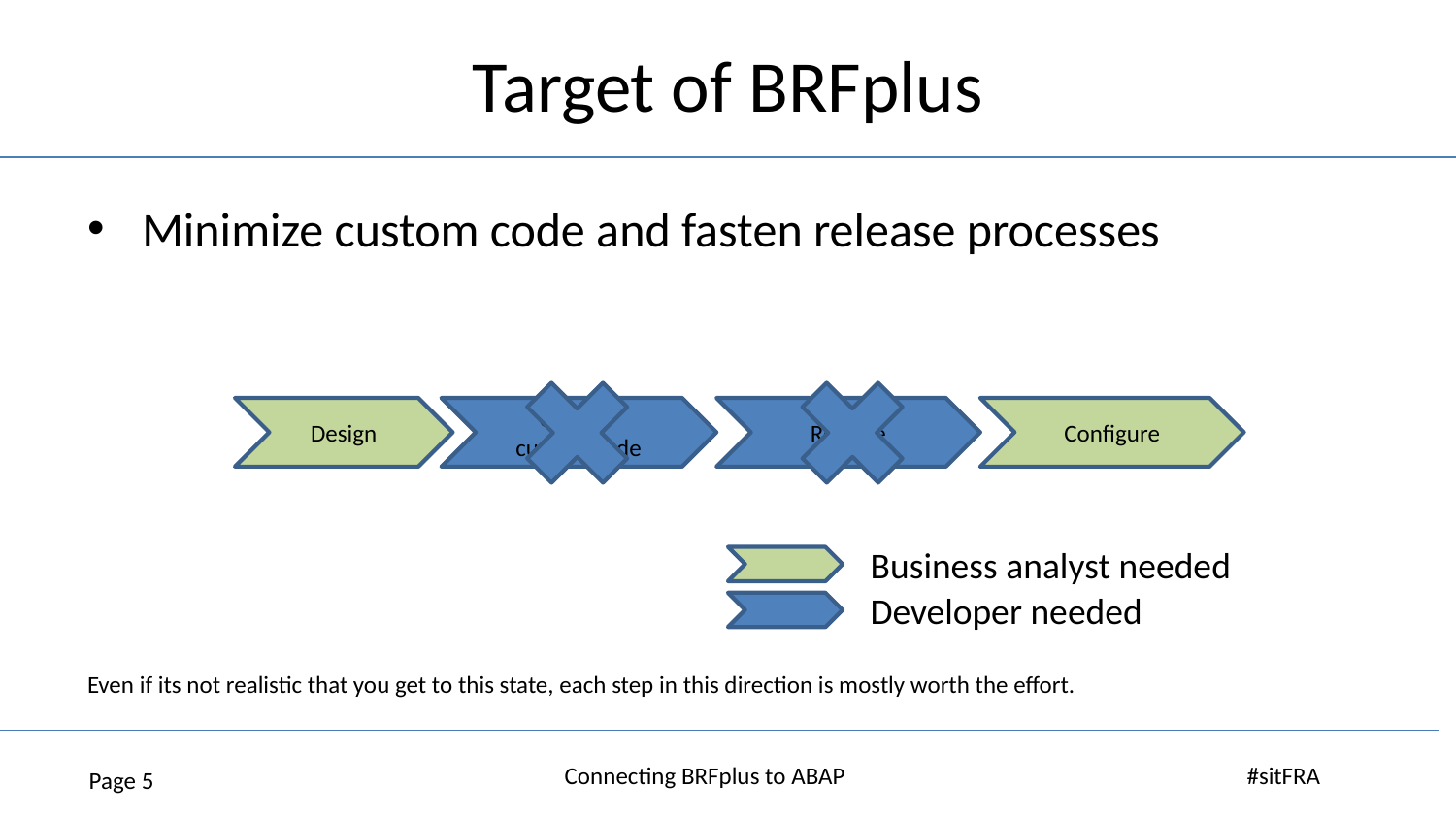

# Target of BRFplus
Minimize custom code and fasten release processes

Even if its not realistic that you get to this state, each step in this direction is mostly worth the effort.

Design
Change
custom code
Release
Configure
Business analyst needed

Developer needed